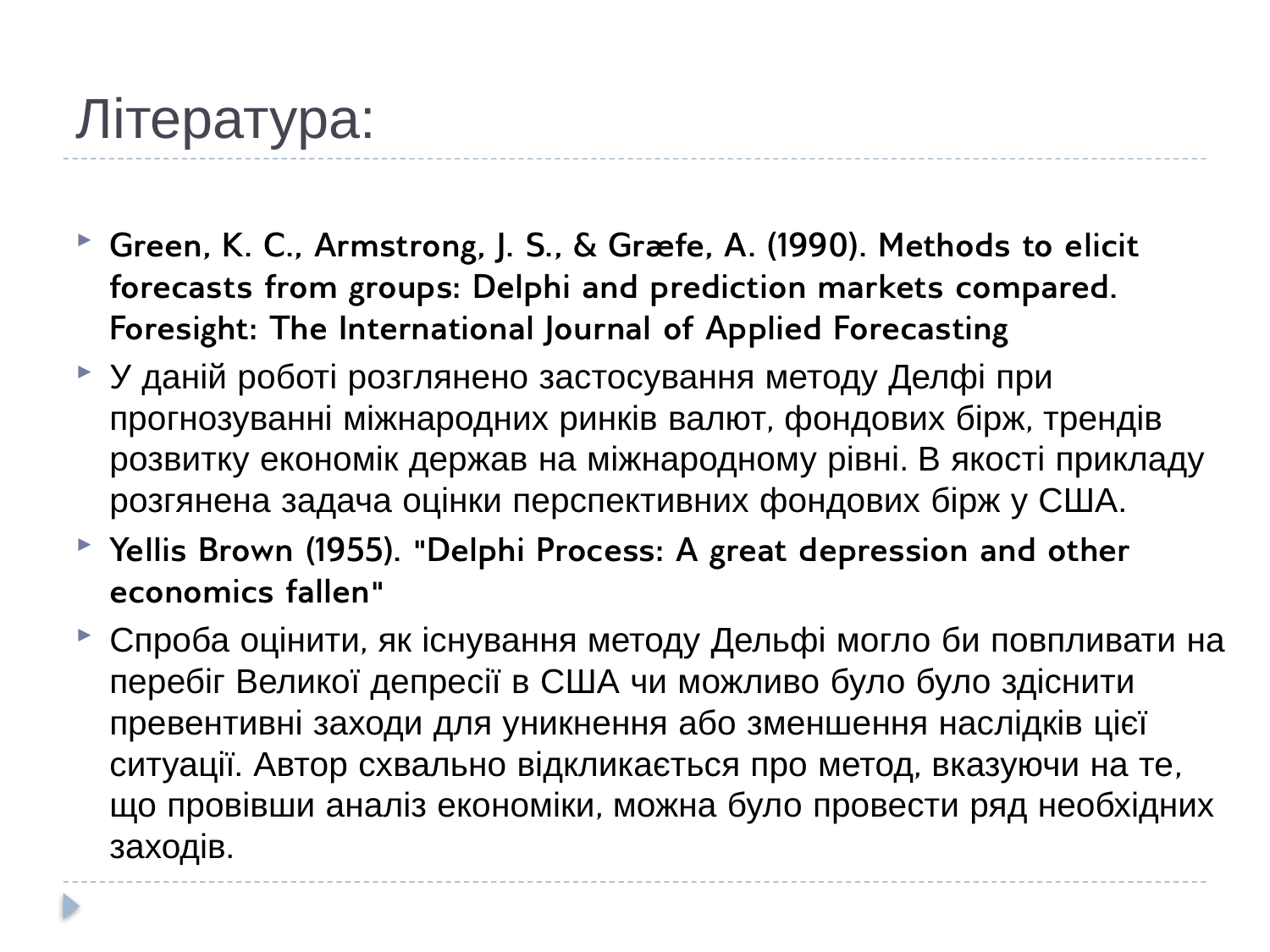

# Література:
Green, K. C., Armstrong, J. S., & Graefe, A. (1990). Methods to elicit forecasts from groups: Delphi and prediction markets compared. Foresight: The International Journal of Applied Forecasting
У даній роботі розглянено застосування методу Делфі при прогнозуванні міжнародних ринків валют, фондових бірж, трендів розвитку економік держав на міжнародному рівні. В якості прикладу розгянена задача оцінки перспективних фондових бірж у США.
Yellis Brown (1955). "Delphi Process: A great depression and other economics fallen"
Спроба оцінити, як існування методу Дельфі могло би повпливати на перебіг Великої депресії в США чи можливо було було здіснити превентивні заходи для уникнення або зменшення наслідків цієї ситуації. Автор схвально відкликається про метод, вказуючи на те, що провівши аналіз економіки, можна було провести ряд необхідних заходів.